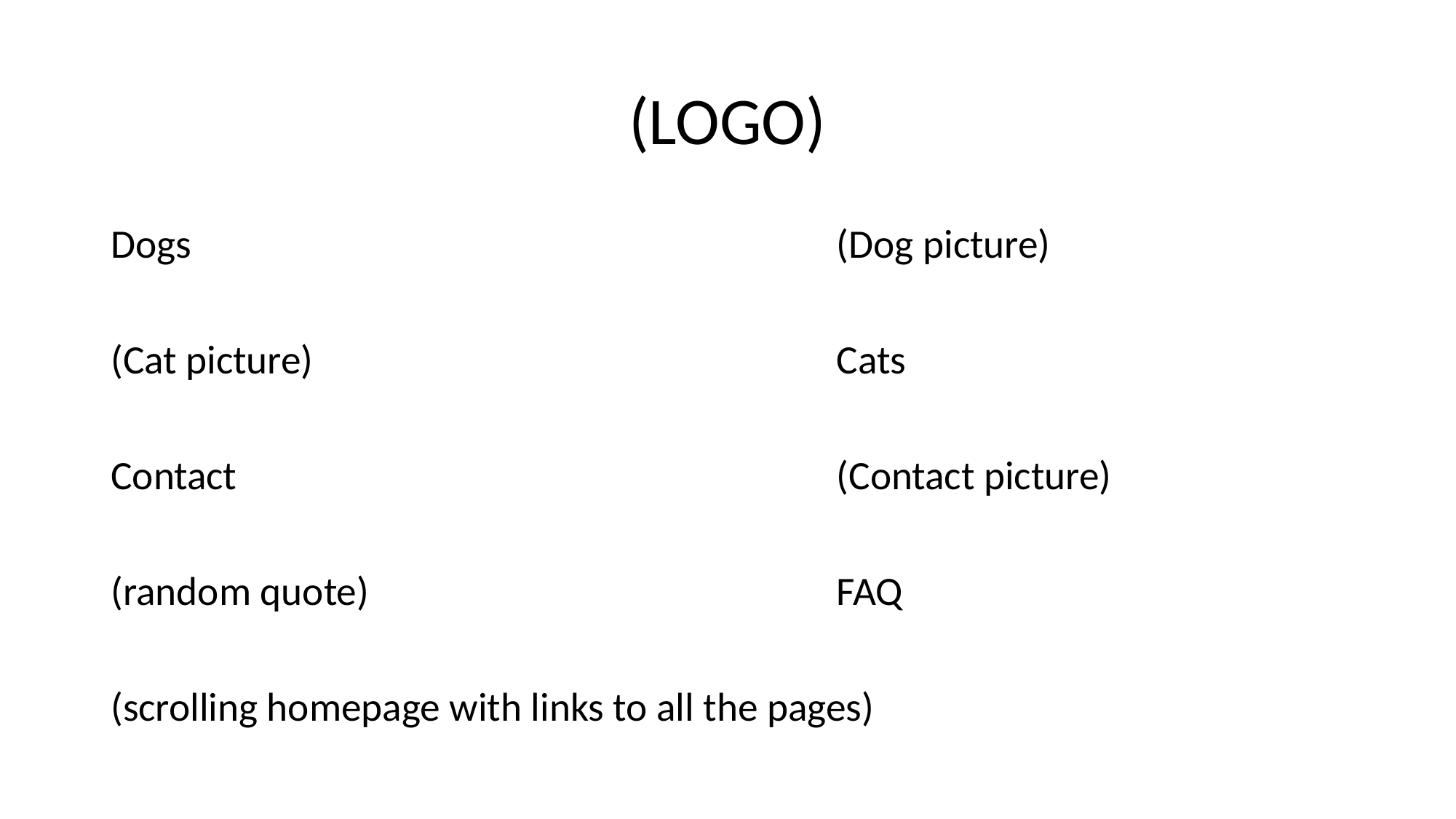

# (LOGO)
Dogs							(Dog picture)

(Cat picture)						Cats

Contact						(Contact picture)

(random quote)					FAQ

(scrolling homepage with links to all the pages)